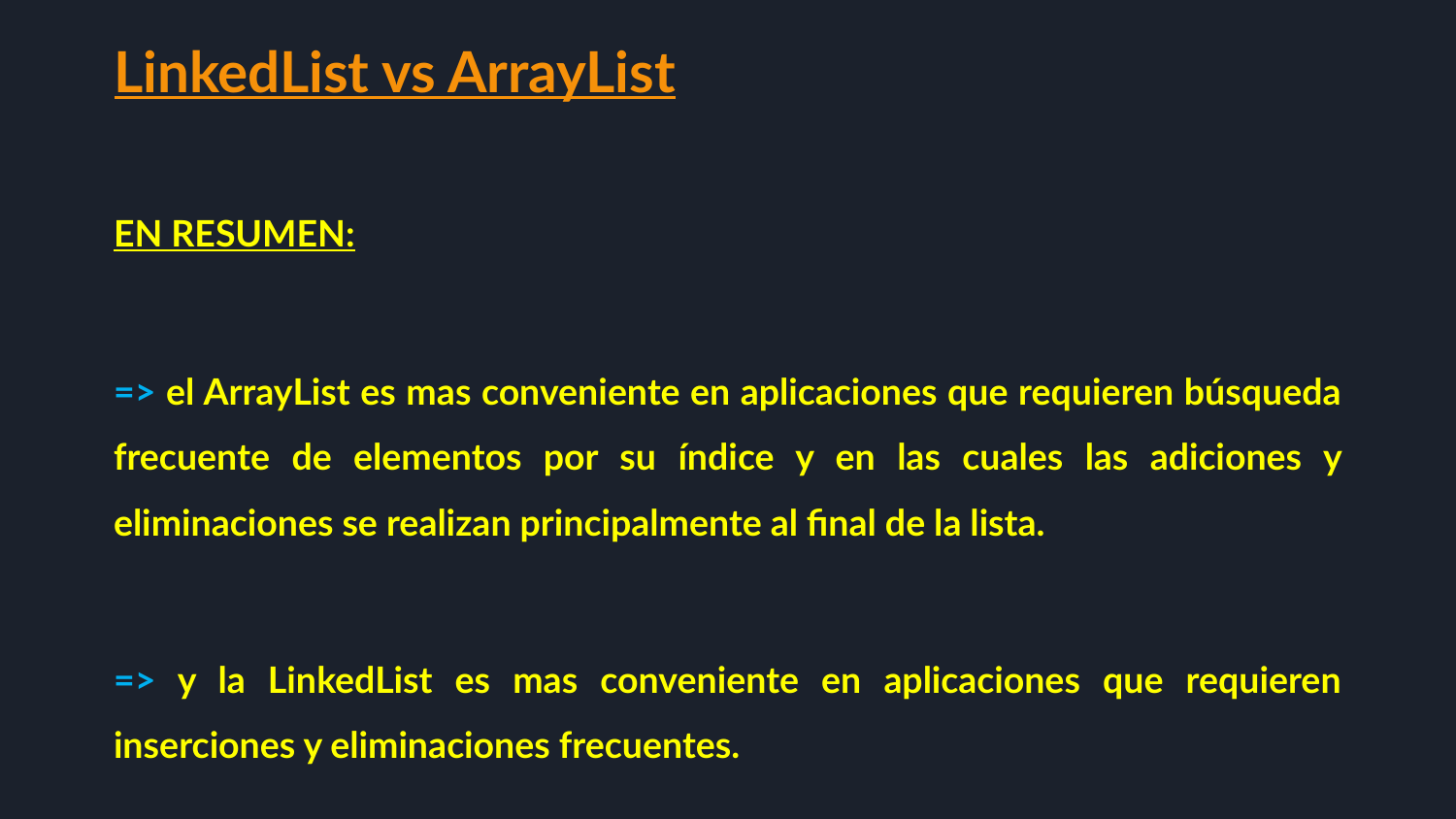

LinkedList vs ArrayList
EN RESUMEN:

=> el ArrayList es mas conveniente en aplicaciones que requieren búsqueda frecuente de elementos por su índice y en las cuales las adiciones y eliminaciones se realizan principalmente al final de la lista.

=> y la LinkedList es mas conveniente en aplicaciones que requieren inserciones y eliminaciones frecuentes.